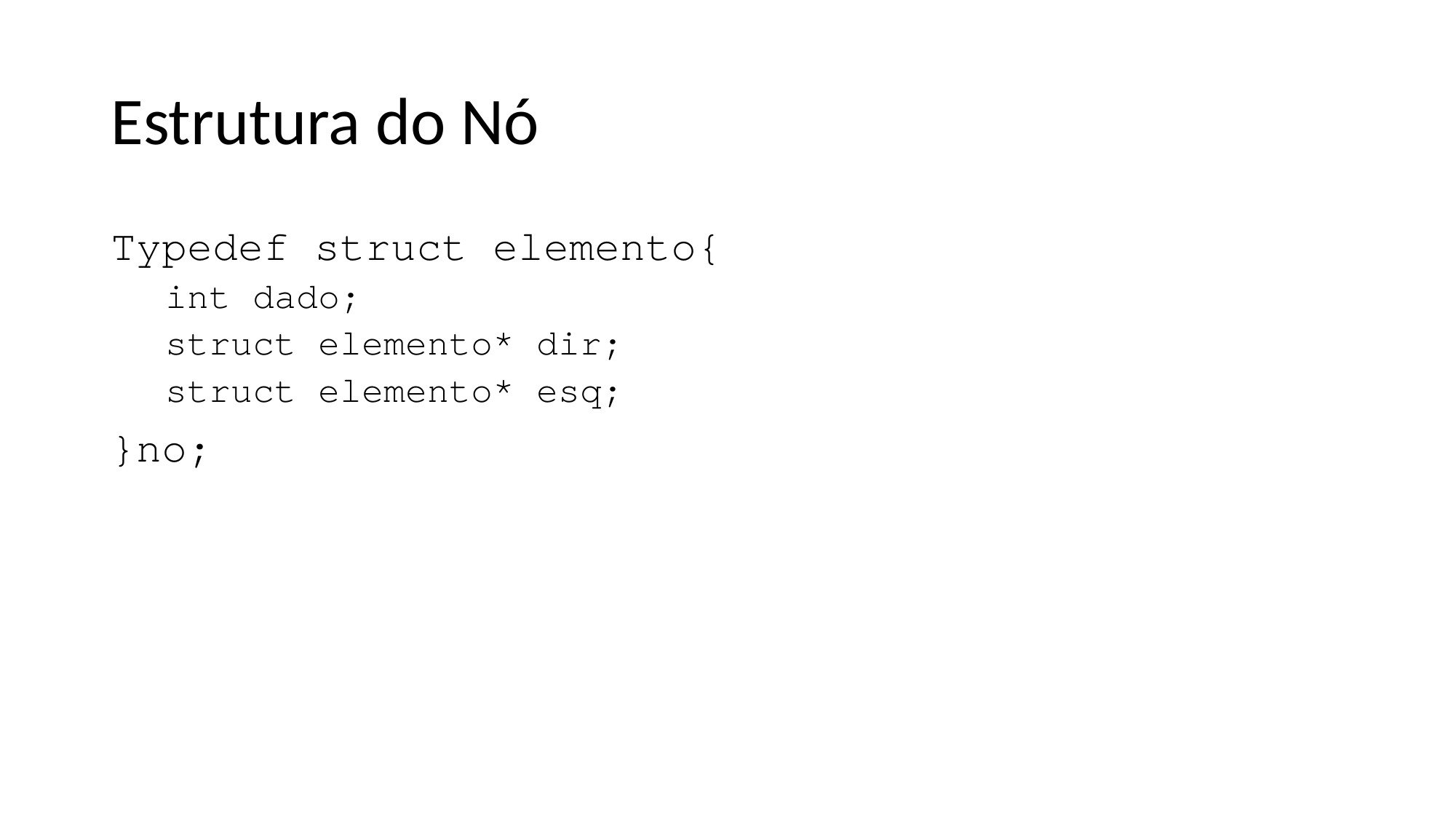

# Estrutura do Nó
Typedef struct elemento{
int dado;
struct elemento* dir;
struct elemento* esq;
}no;